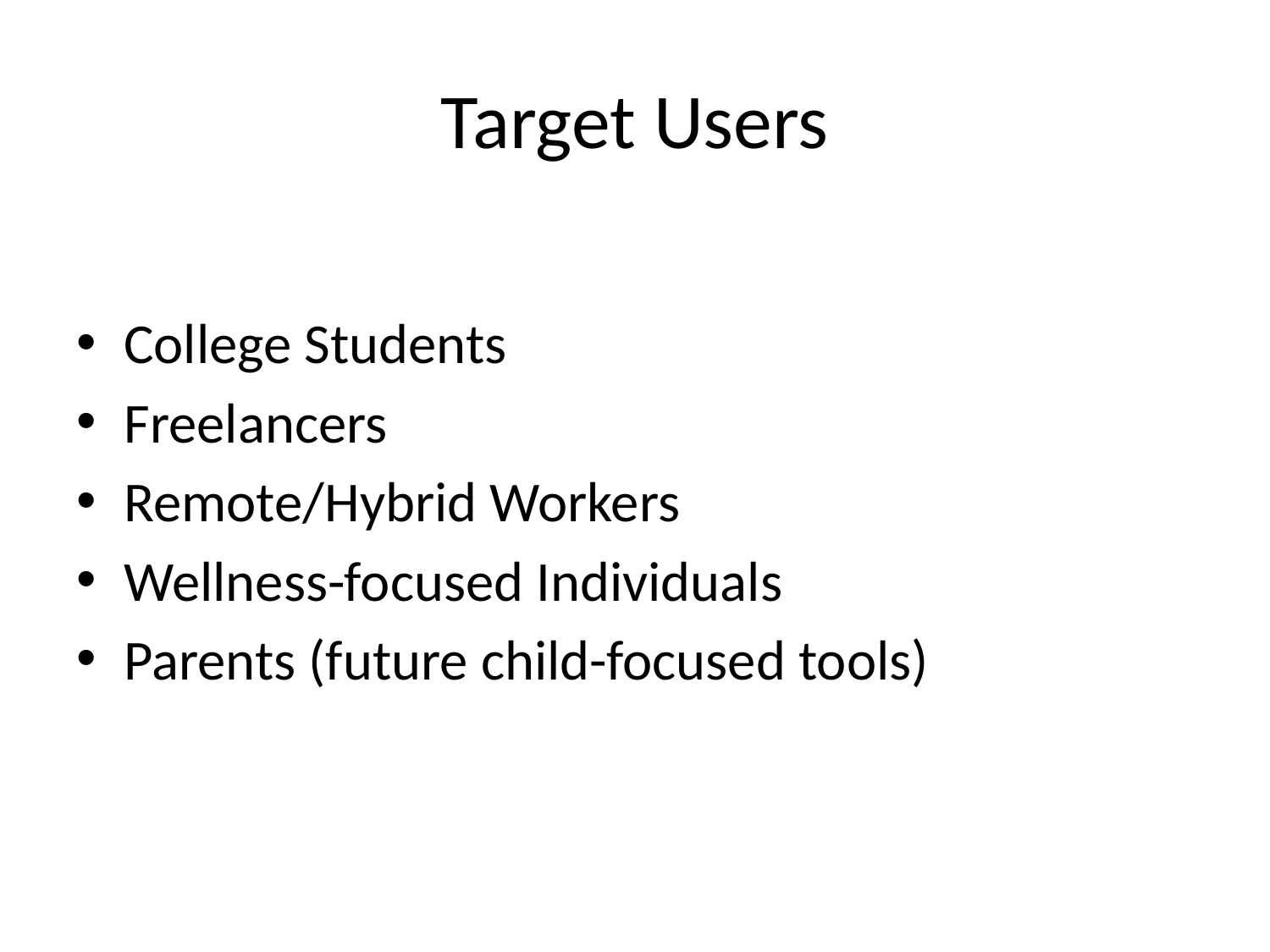

# Target Users

College Students
Freelancers
Remote/Hybrid Workers
Wellness-focused Individuals
Parents (future child-focused tools)